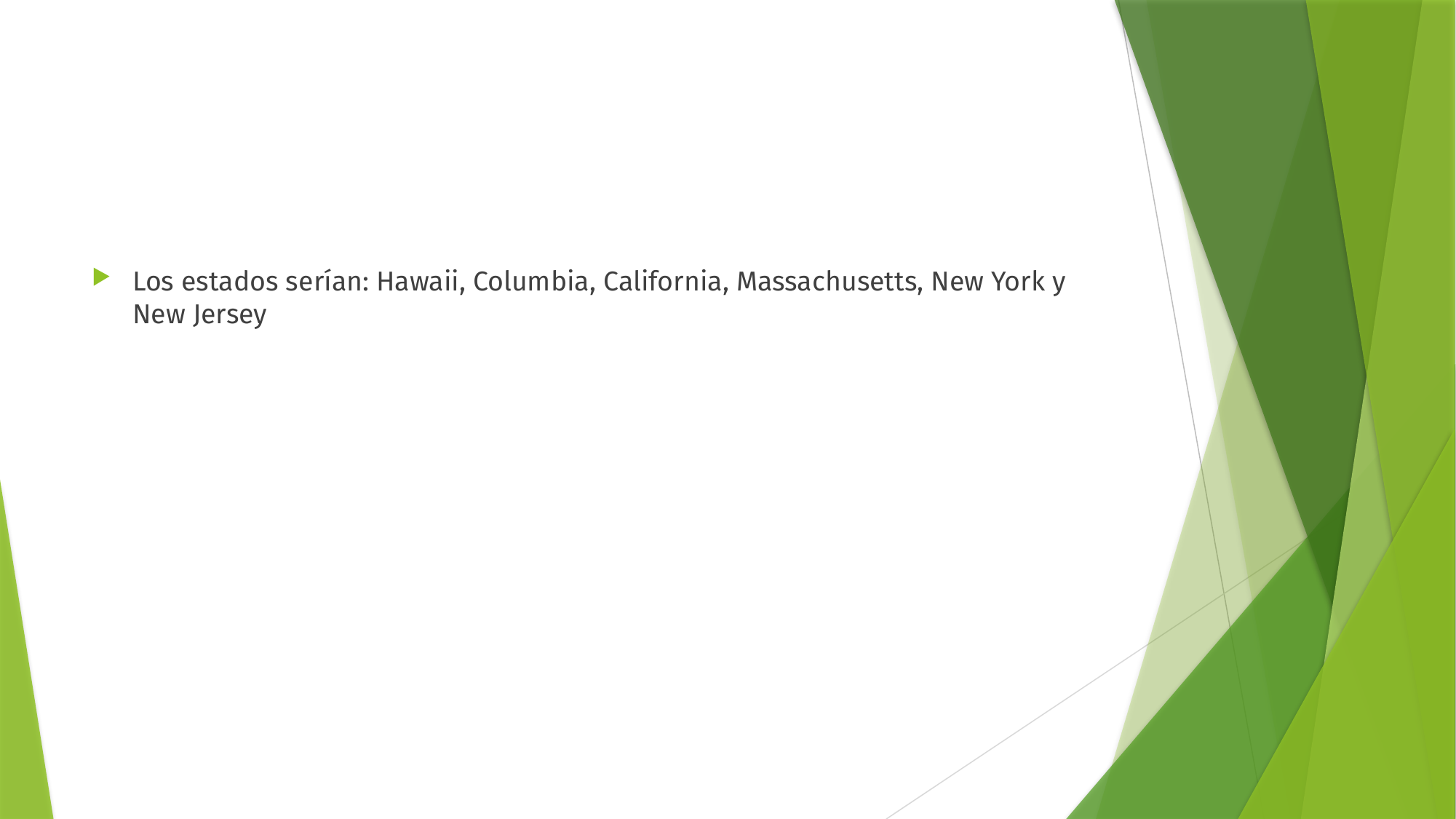

Los estados serían: Hawaii, Columbia, California, Massachusetts, New York y New Jersey